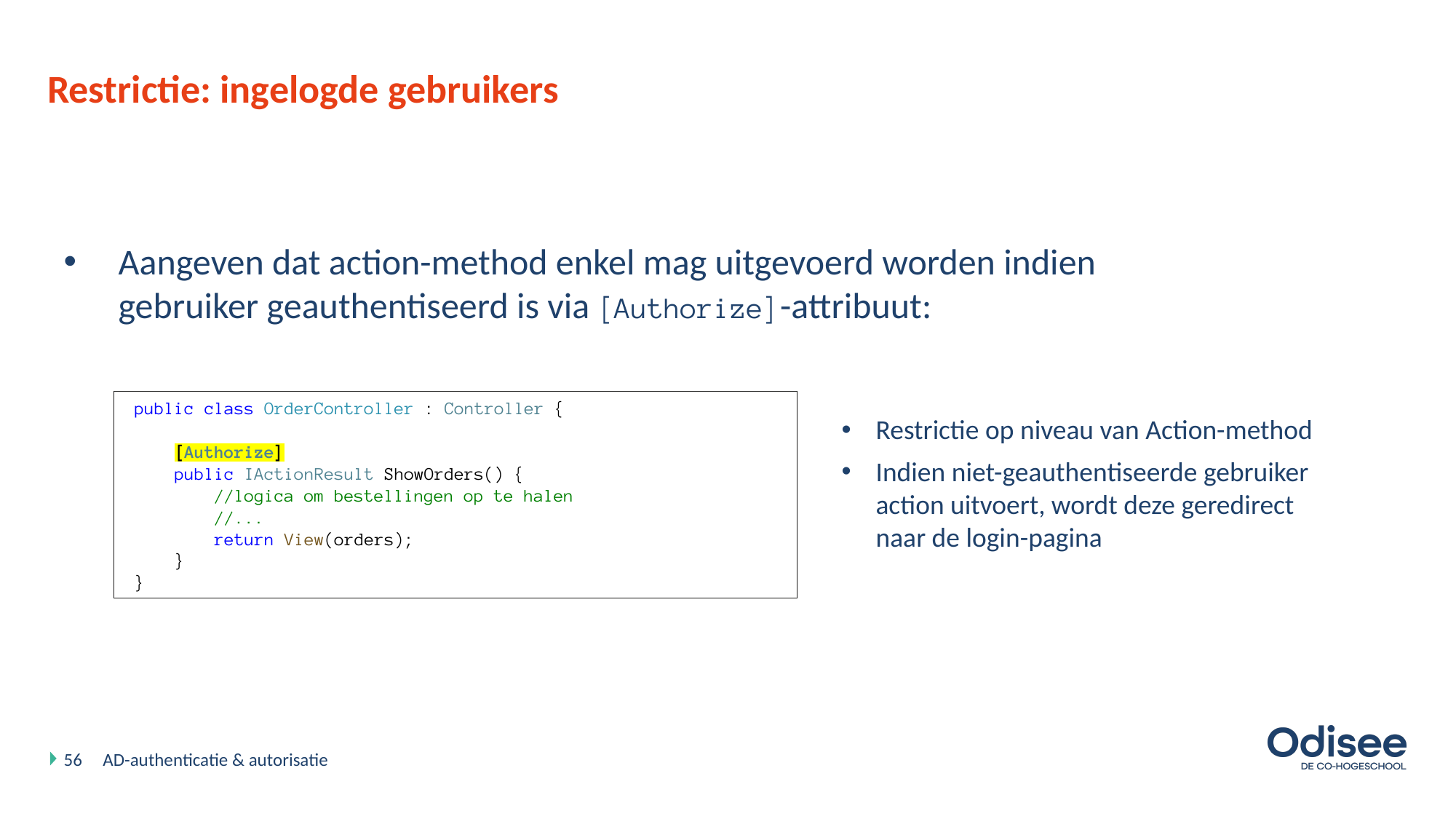

# Restrictie: ingelogde gebruikers
Aangeven dat action-method enkel mag uitgevoerd worden indien gebruiker geauthentiseerd is via [Authorize]-attribuut:
 public class OrderController : Controller {

     [Authorize]
     public IActionResult ShowOrders() {
         //logica om bestellingen op te halen
         //...
         return View(orders);
     }
 }
Restrictie op niveau van Action-method
Indien niet-geauthentiseerde gebruiker action uitvoert, wordt deze geredirect naar de login-pagina
56
AD-authenticatie & autorisatie